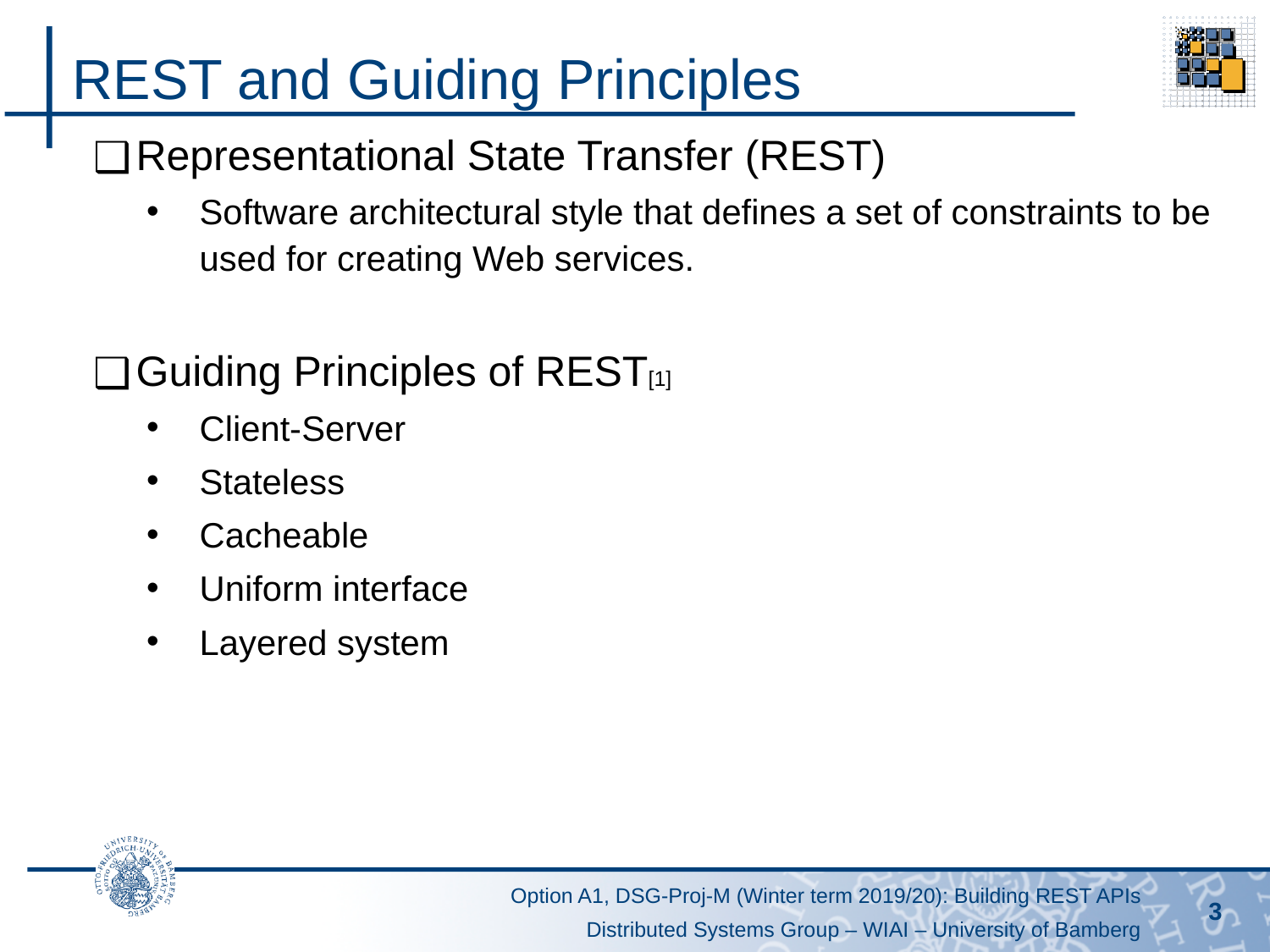

# REST and Guiding Principles
Representational State Transfer (REST)
Software architectural style that defines a set of constraints to be used for creating Web services.

Guiding Principles of REST[1]
Client-Server
Stateless
Cacheable
Uniform interface
Layered system
3